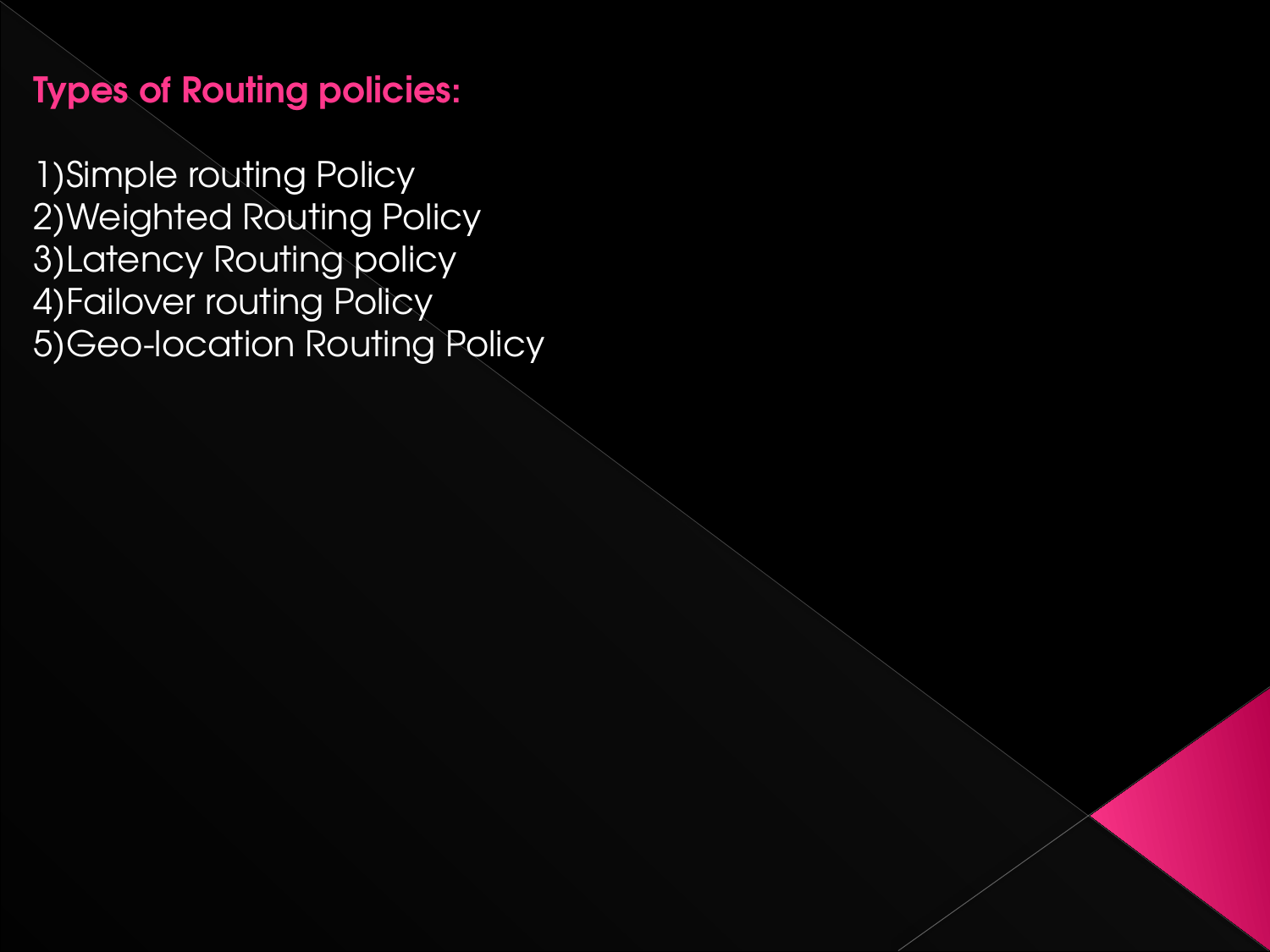

Types of Routing policies:

1)Simple routing Policy
2)Weighted Routing Policy
3)Latency Routing policy
4)Failover routing Policy
5)Geo-location Routing Policy